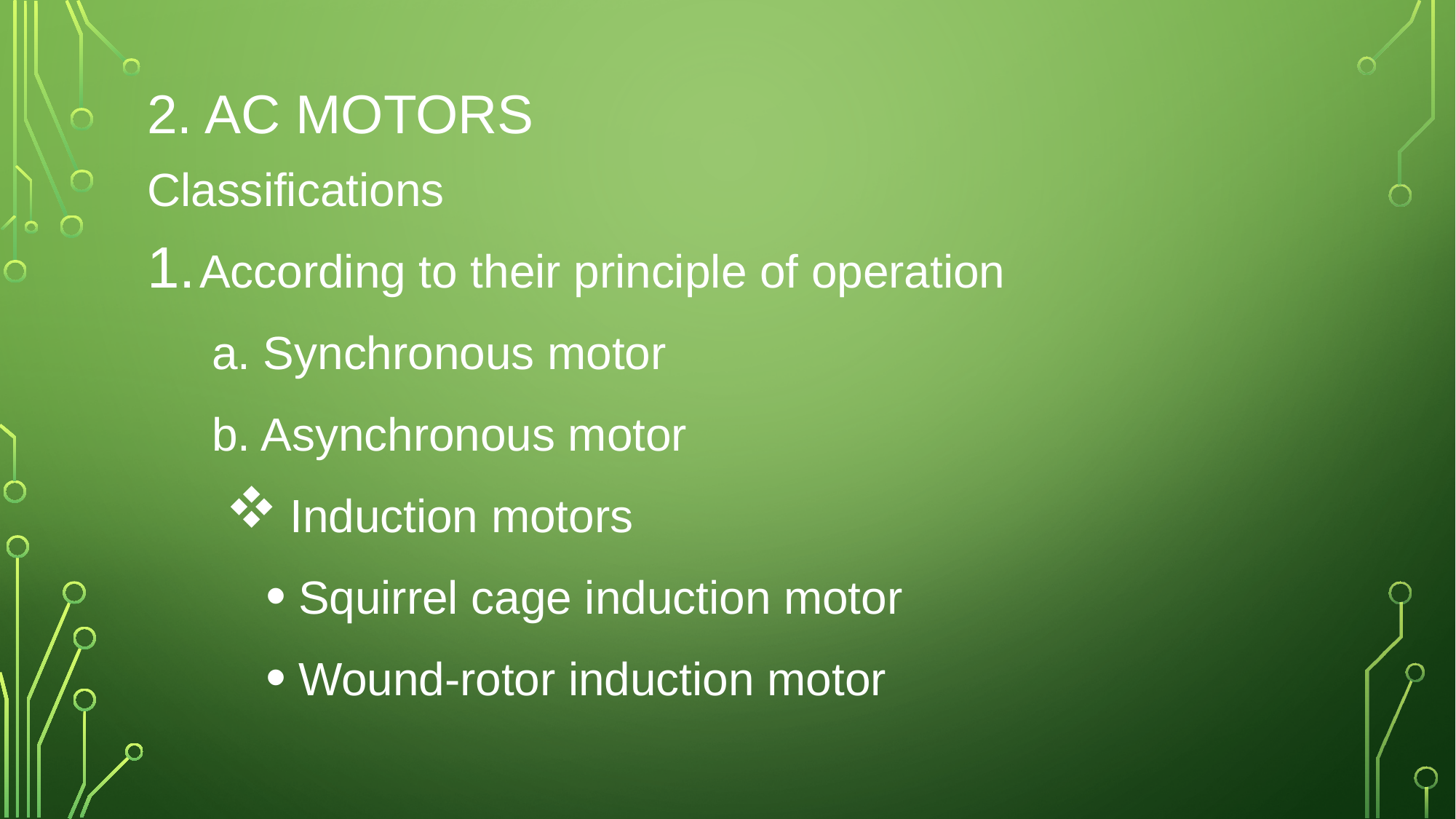

# 2. AC Motors
Classifications
According to their principle of operation
     a. Synchronous motor
     b. Asynchronous motor
 Induction motors
 Squirrel cage induction motor
 Wound-rotor induction motor